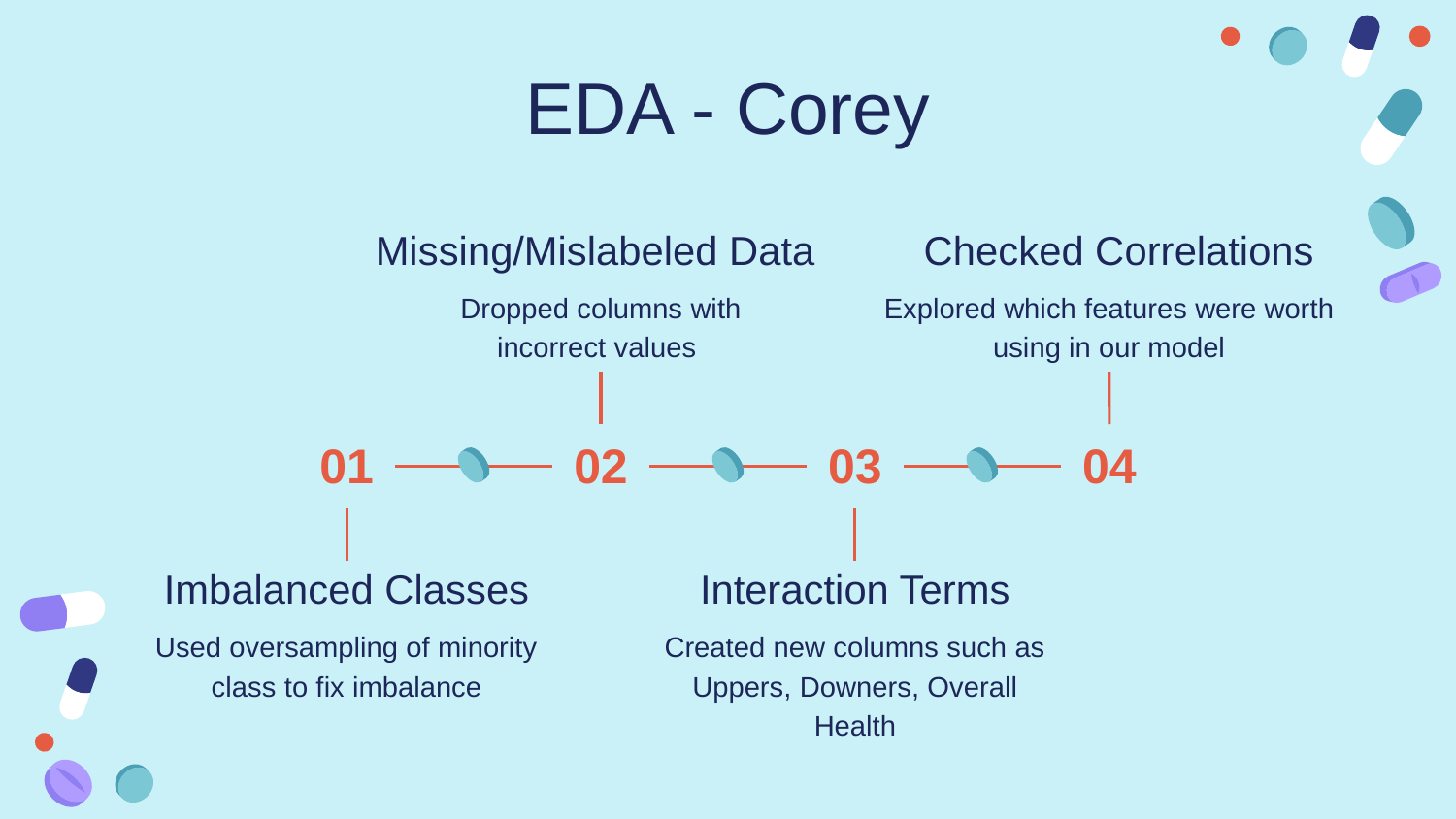

# EDA - Corey
Missing/Mislabeled Data
Checked Correlations
Explored which features were worth using in our model
Dropped columns with incorrect values
01
02
03
04

Imbalanced Classes
Interaction Terms
Used oversampling of minority class to fix imbalance
Created new columns such as Uppers, Downers, Overall Health